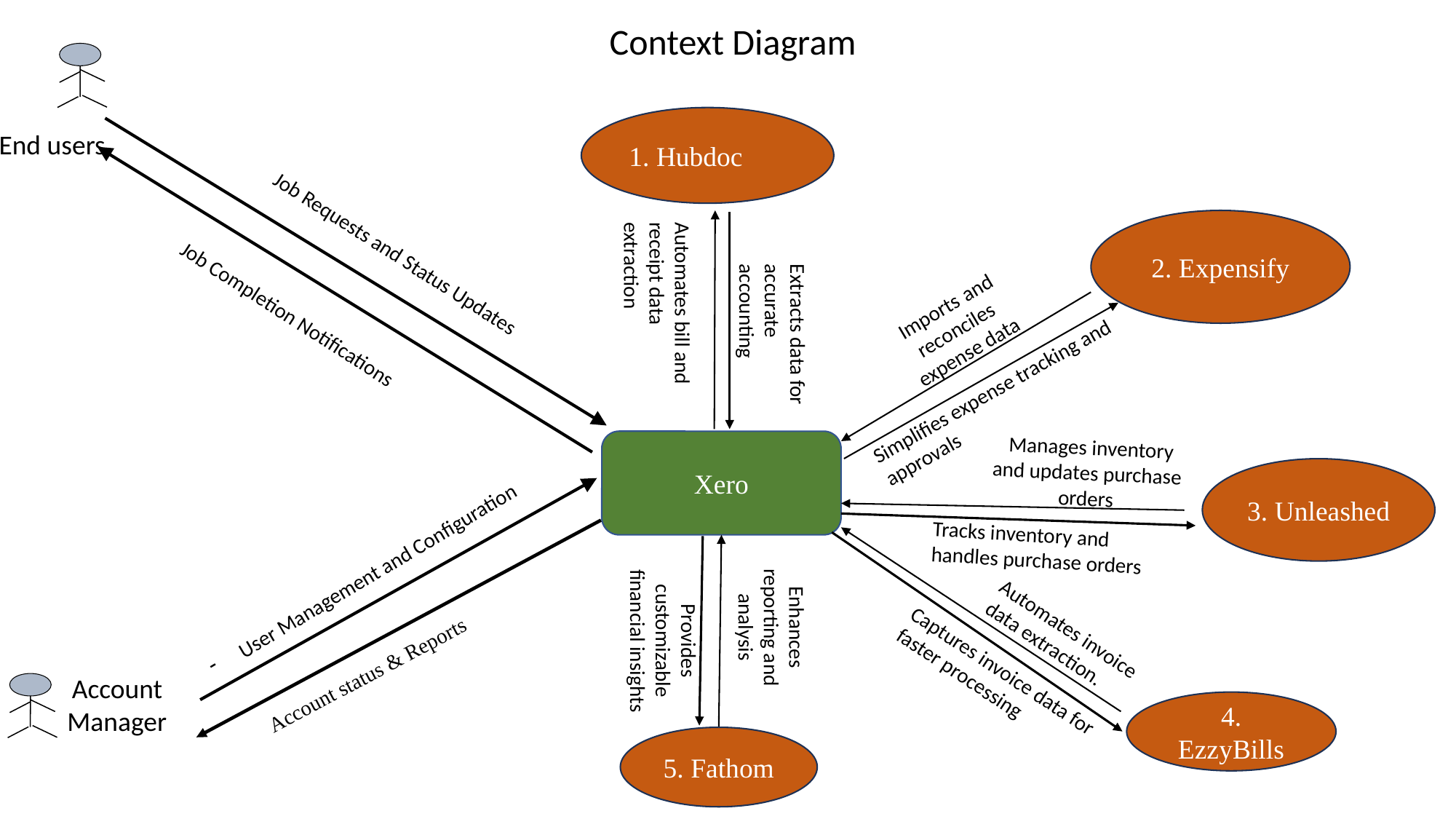

Context Diagram

1. Hubdoc
End users
2. Expensify
Job Requests and Status Updates
Automates bill and receipt data extraction
 Imports and reconciles expense data
Extracts data for accurate accounting
Job Completion Notifications
Simplifies expense tracking and approvals
 Manages inventory and updates purchase orders
Xero
3. Unleashed
Tracks inventory and handles purchase orders
User Management and Configuration
Enhances reporting and analysis
Provides customizable financial insights
Automates invoice data extraction.
Account status & Reports
Captures invoice data for faster processing
Account Manager

4. EzzyBills
5. Fathom